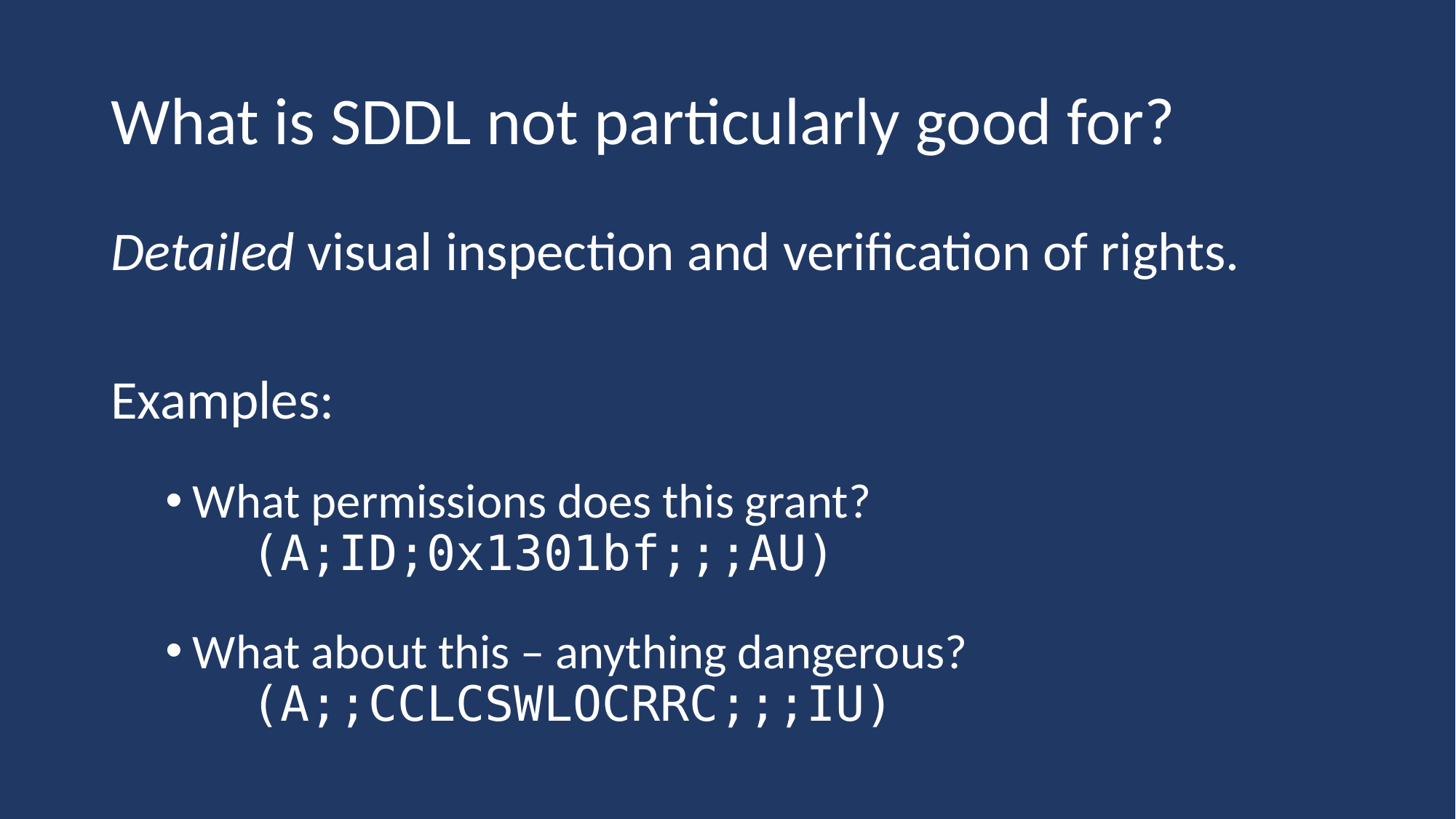

# What is SDDL not particularly good for?
Detailed visual inspection and verification of rights.

Examples:
What permissions does this grant?
  (A;ID;0x1301bf;;;AU)
What about this – anything dangerous?
  (A;;CCLCSWLOCRRC;;;IU)